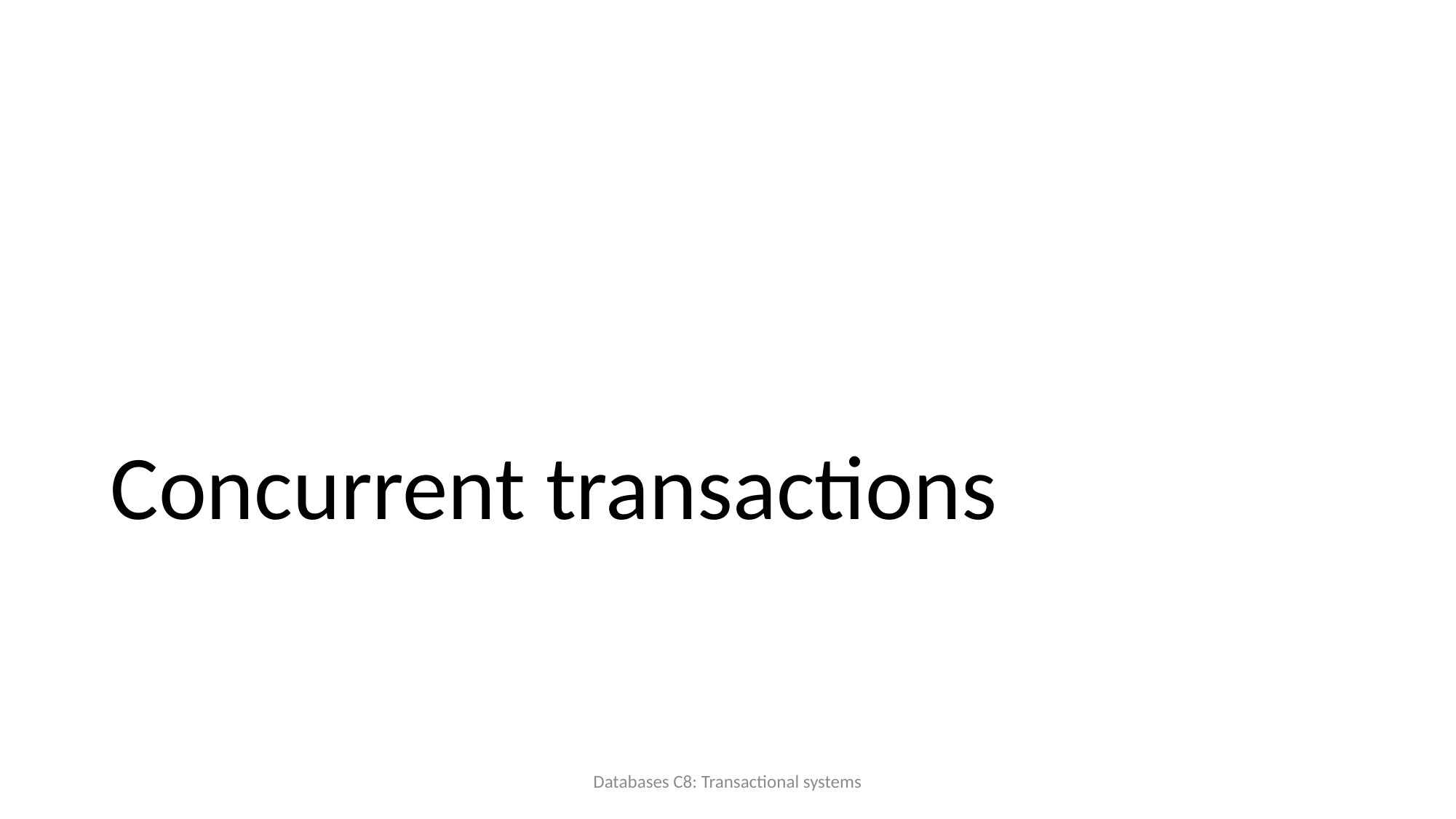

# Concurrent transactions

Databases C8: Transactional systems